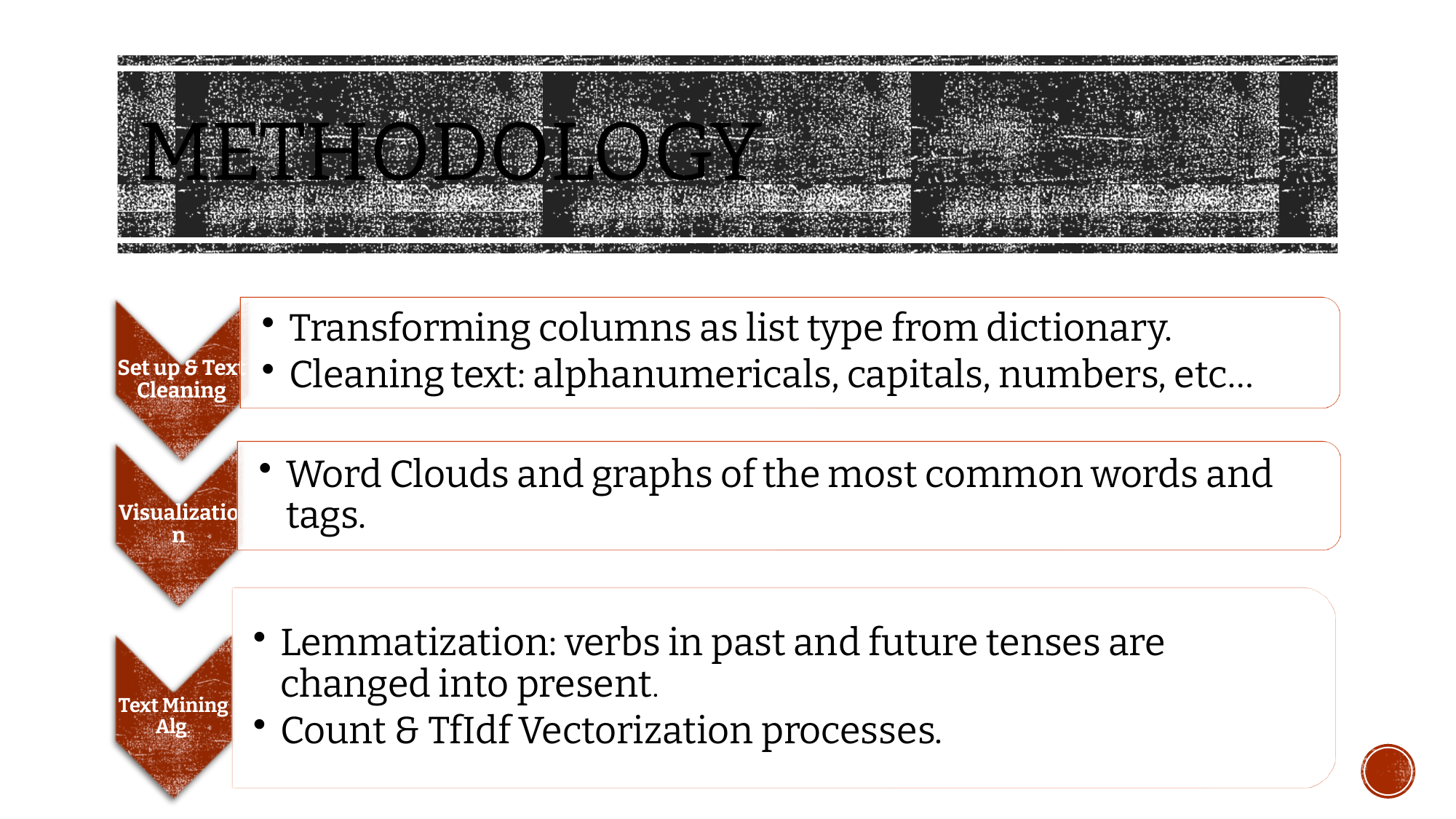

# Methodology

Set up & Text Cleaning
Transforming columns as list type from dictionary.
Cleaning text: alphanumericals, capitals, numbers, etc…
Visualization
Word Clouds and graphs of the most common words and tags.
Text Mining Alg.
Lemmatization: verbs in past and future tenses are changed into present.
Count & TfIdf Vectorization processes.